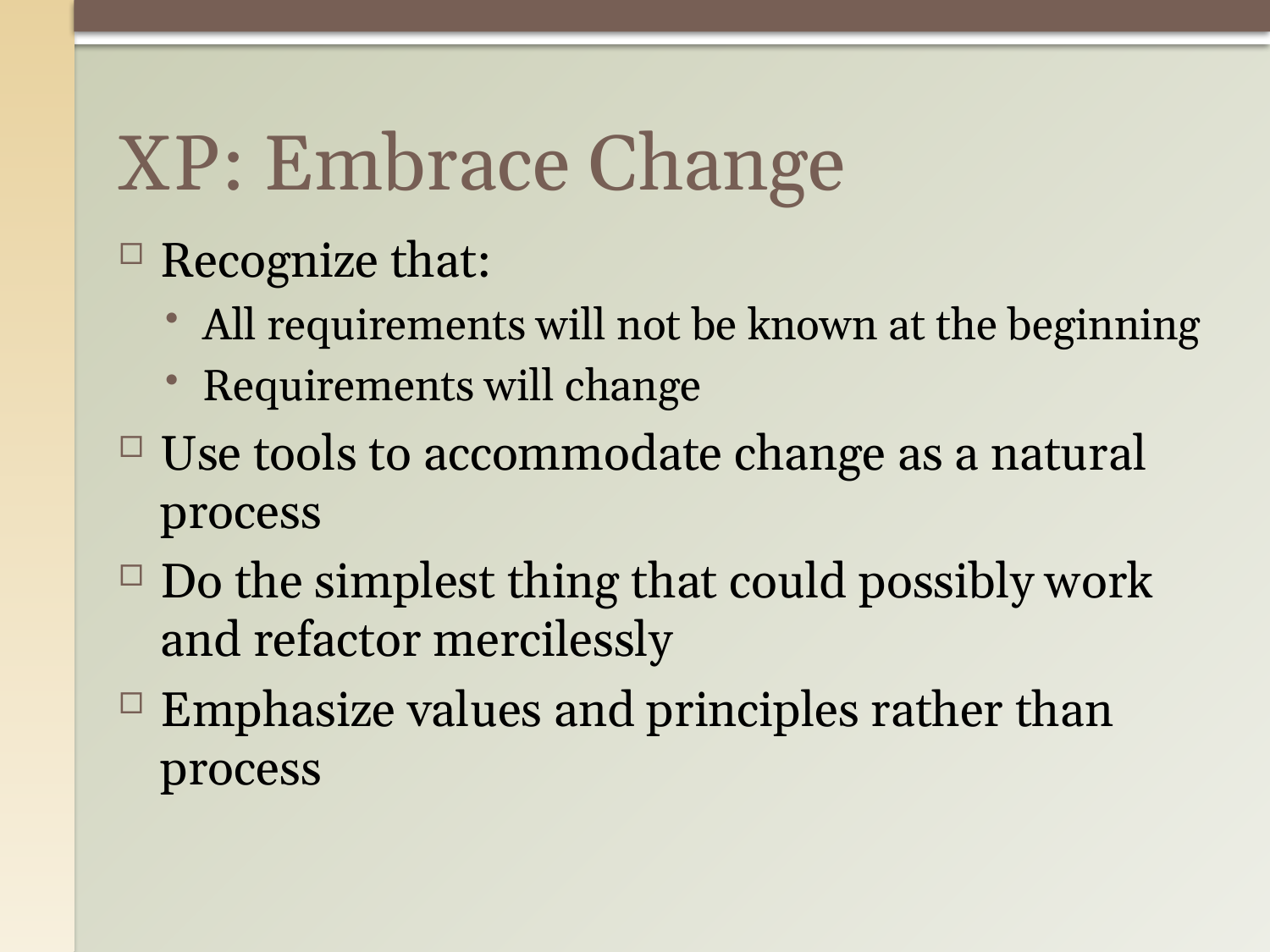

# XP: Embrace Change
Recognize that:
All requirements will not be known at the beginning
Requirements will change
Use tools to accommodate change as a natural process
Do the simplest thing that could possibly work and refactor mercilessly
Emphasize values and principles rather than process